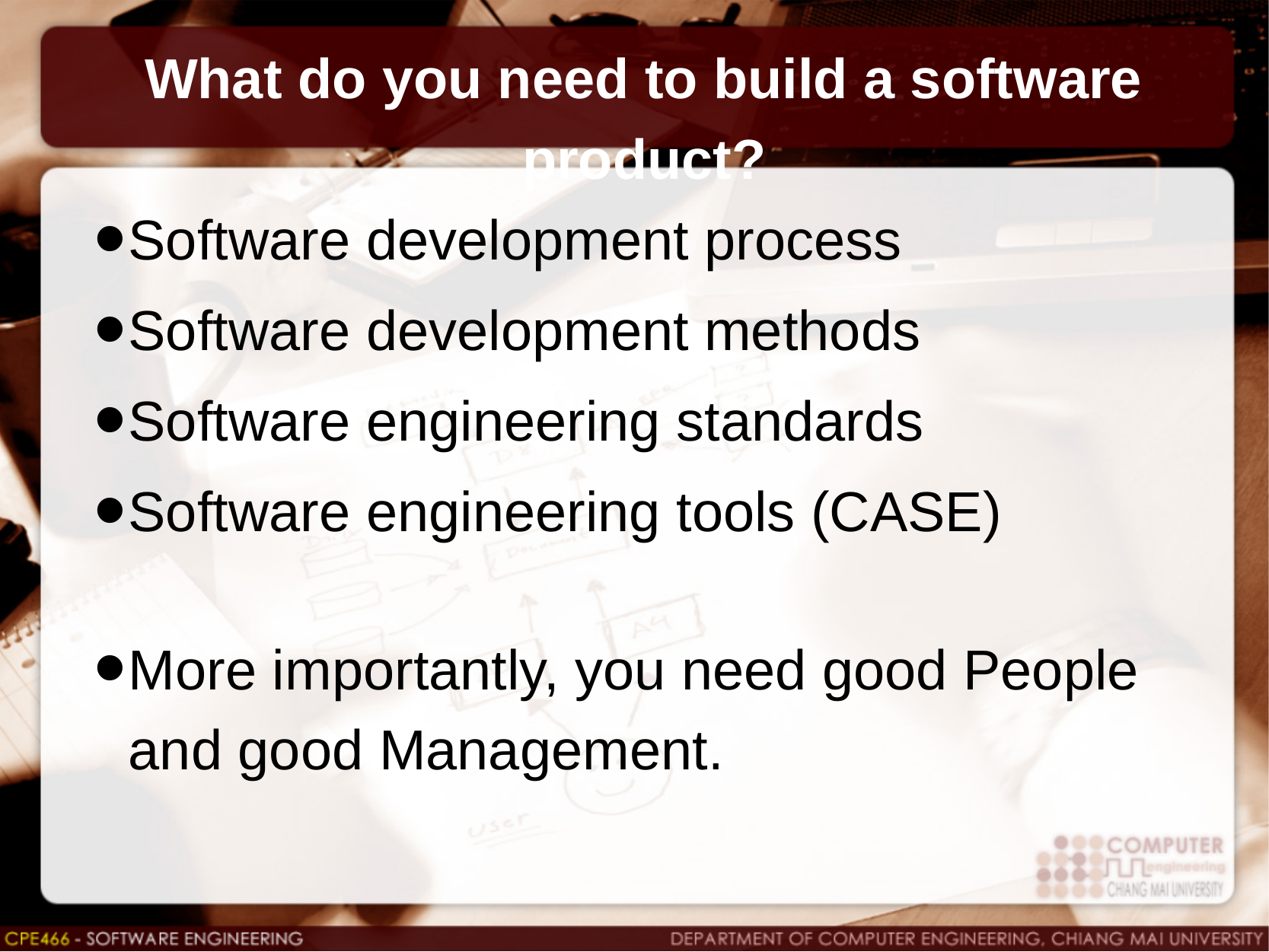

# What do you need to build a software product?
Software development process
Software development methods
Software engineering standards
Software engineering tools (CASE)

More importantly, you need good People and good Management.